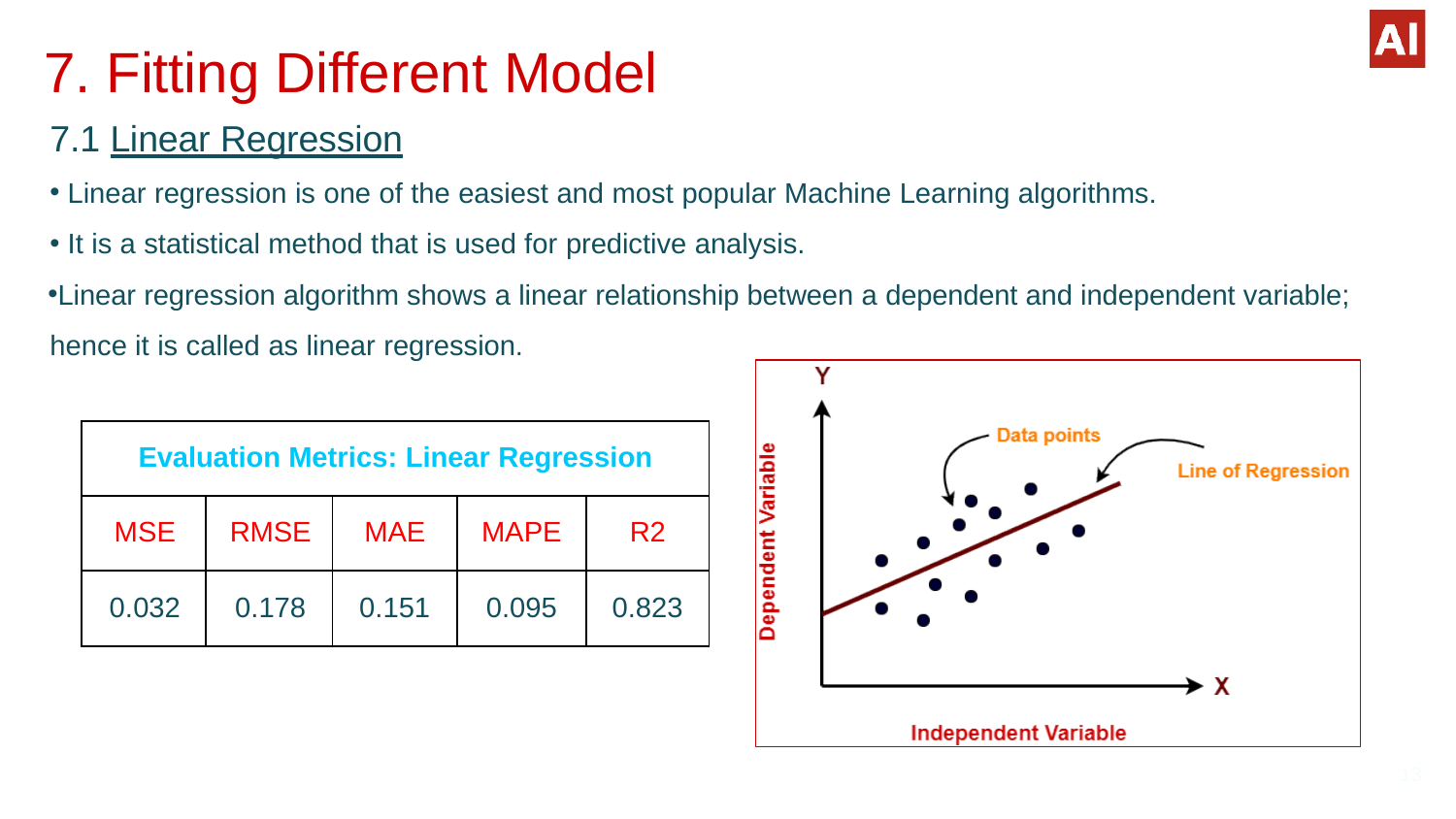

# 7. Fitting Different Model
7.1 Linear Regression
Linear regression is one of the easiest and most popular Machine Learning algorithms.
It is a statistical method that is used for predictive analysis.
Linear regression algorithm shows a linear relationship between a dependent and independent variable;  hence it is called as linear regression.

| Evaluation Metrics: Linear Regression |  |  |  |  |
| --- | --- | --- | --- | --- |
| MSE | RMSE | MAE | MAPE | R2 |
| 0.032 | 0.178 | 0.151 | 0.095 | 0.823 |
13